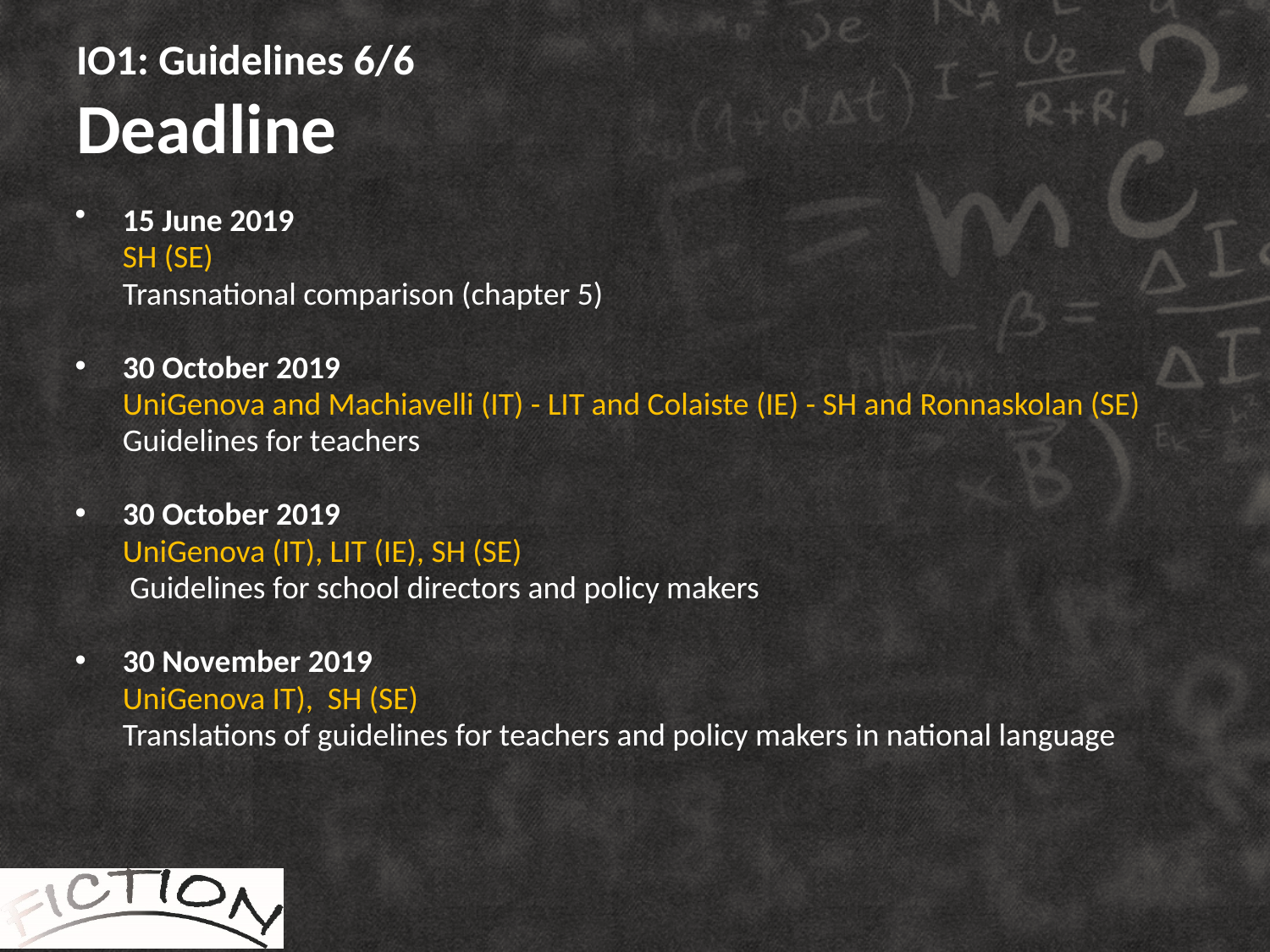

# IO1: Guidelines 6/6 Deadline
15 June 2019
	SH (SE)
	Transnational comparison (chapter 5)

30 October 2019
	UniGenova and Machiavelli (IT) - LIT and Colaiste (IE) - SH and Ronnaskolan (SE)
	Guidelines for teachers

30 October 2019
	UniGenova (IT), LIT (IE), SH (SE)
	 Guidelines for school directors and policy makers

30 November 2019
	UniGenova IT),  SH (SE)
	Translations of guidelines for teachers and policy makers in national language